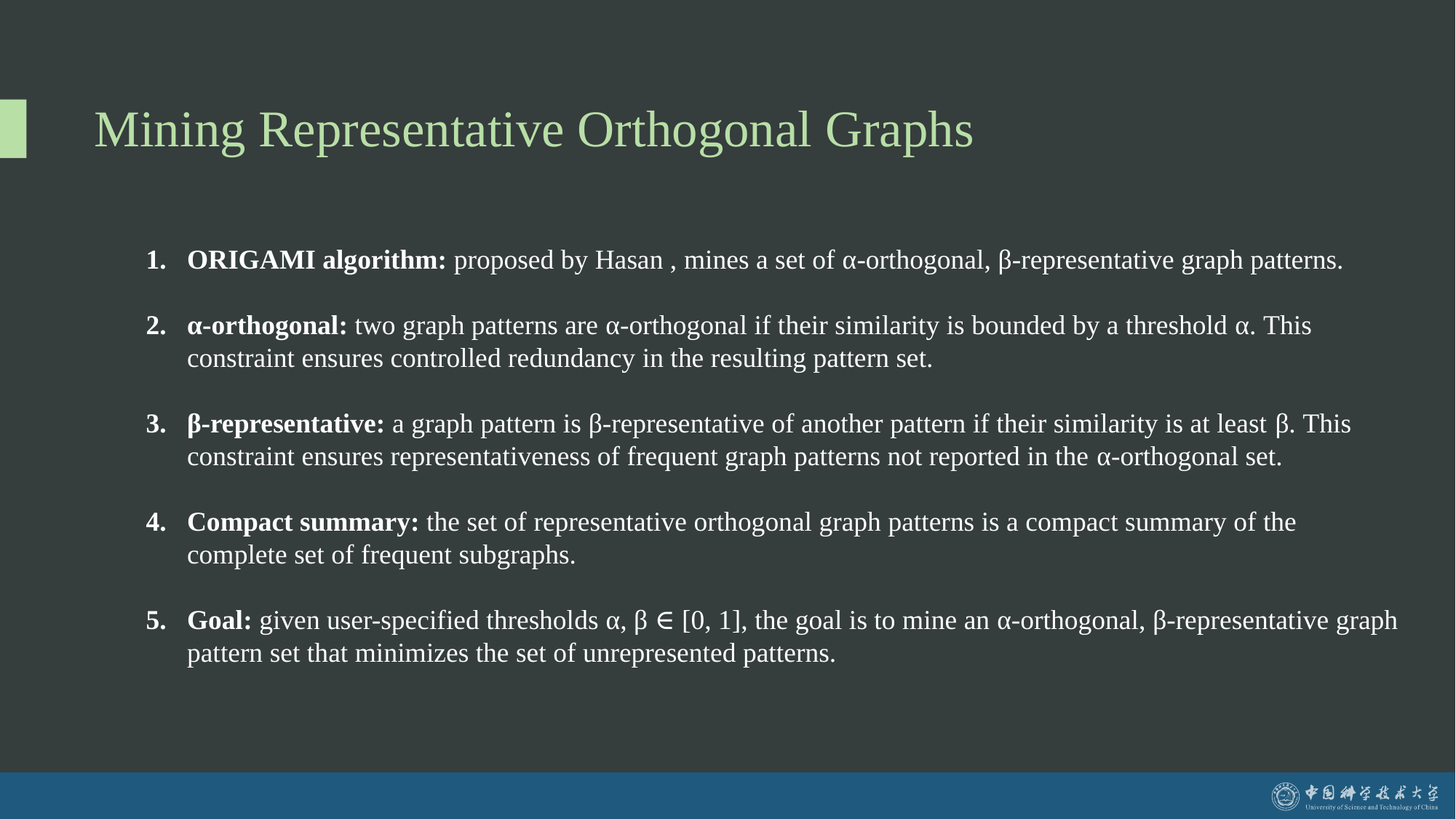

# Mining Representative Orthogonal Graphs
ORIGAMI algorithm: proposed by Hasan , mines a set of α-orthogonal, β-representative graph patterns.

α-orthogonal: two graph patterns are α-orthogonal if their similarity is bounded by a threshold α. This constraint ensures controlled redundancy in the resulting pattern set.

β-representative: a graph pattern is β-representative of another pattern if their similarity is at least β. This constraint ensures representativeness of frequent graph patterns not reported in the α-orthogonal set.

Compact summary: the set of representative orthogonal graph patterns is a compact summary of the complete set of frequent subgraphs.

Goal: given user-specified thresholds α, β ∈ [0, 1], the goal is to mine an α-orthogonal, β-representative graph pattern set that minimizes the set of unrepresented patterns.